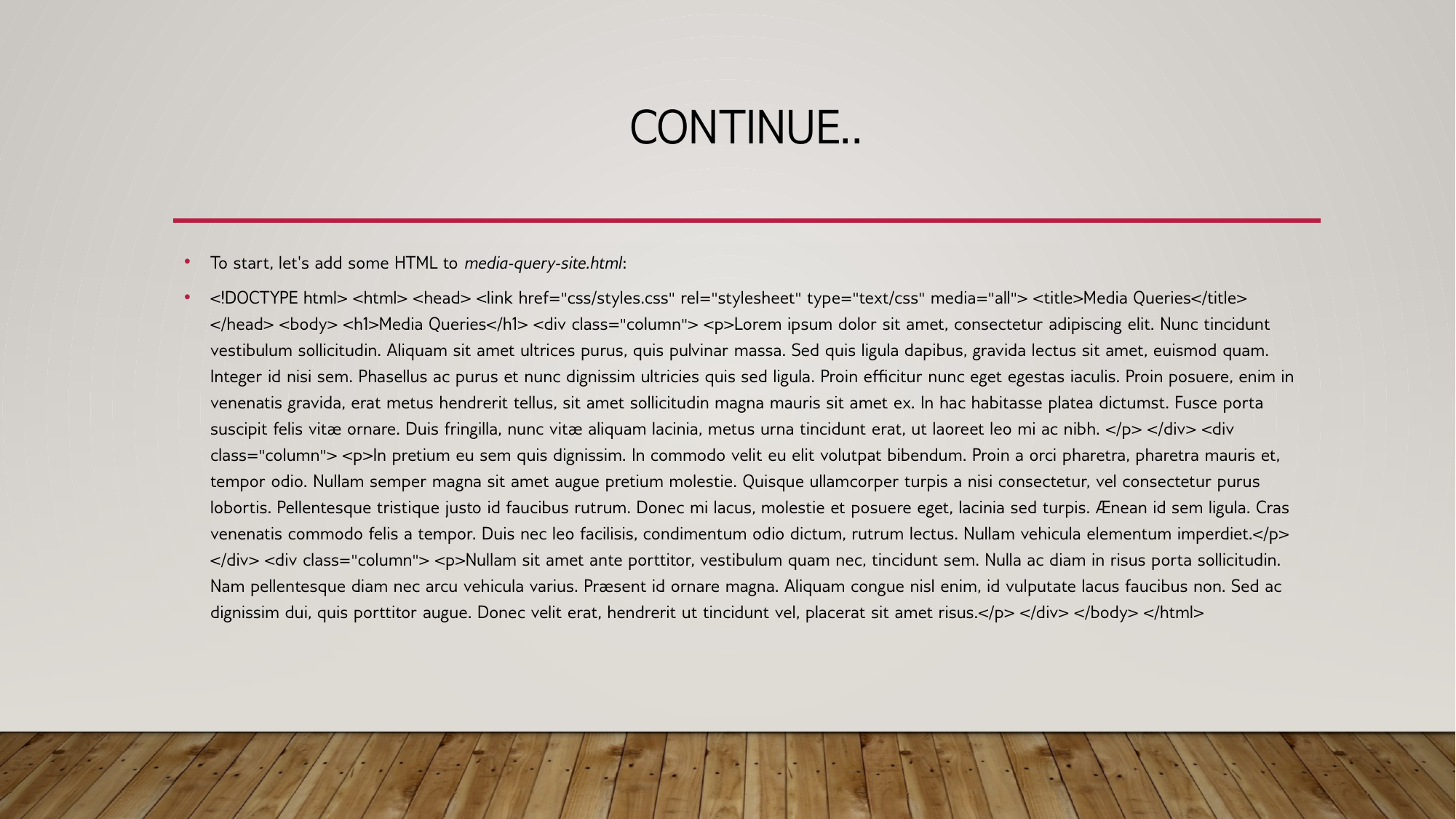

# Continue..
To start, let's add some HTML to media-query-site.html:
<!DOCTYPE html> <html> <head> <link href="css/styles.css" rel="stylesheet" type="text/css" media="all"> <title>Media Queries</title> </head> <body> <h1>Media Queries</h1> <div class="column"> <p>Lorem ipsum dolor sit amet, consectetur adipiscing elit. Nunc tincidunt vestibulum sollicitudin. Aliquam sit amet ultrices purus, quis pulvinar massa. Sed quis ligula dapibus, gravida lectus sit amet, euismod quam. Integer id nisi sem. Phasellus ac purus et nunc dignissim ultricies quis sed ligula. Proin efficitur nunc eget egestas iaculis. Proin posuere, enim in venenatis gravida, erat metus hendrerit tellus, sit amet sollicitudin magna mauris sit amet ex. In hac habitasse platea dictumst. Fusce porta suscipit felis vitae ornare. Duis fringilla, nunc vitae aliquam lacinia, metus urna tincidunt erat, ut laoreet leo mi ac nibh. </p> </div> <div class="column"> <p>In pretium eu sem quis dignissim. In commodo velit eu elit volutpat bibendum. Proin a orci pharetra, pharetra mauris et, tempor odio. Nullam semper magna sit amet augue pretium molestie. Quisque ullamcorper turpis a nisi consectetur, vel consectetur purus lobortis. Pellentesque tristique justo id faucibus rutrum. Donec mi lacus, molestie et posuere eget, lacinia sed turpis. Aenean id sem ligula. Cras venenatis commodo felis a tempor. Duis nec leo facilisis, condimentum odio dictum, rutrum lectus. Nullam vehicula elementum imperdiet.</p> </div> <div class="column"> <p>Nullam sit amet ante porttitor, vestibulum quam nec, tincidunt sem. Nulla ac diam in risus porta sollicitudin. Nam pellentesque diam nec arcu vehicula varius. Praesent id ornare magna. Aliquam congue nisl enim, id vulputate lacus faucibus non. Sed ac dignissim dui, quis porttitor augue. Donec velit erat, hendrerit ut tincidunt vel, placerat sit amet risus.</p> </div> </body> </html>